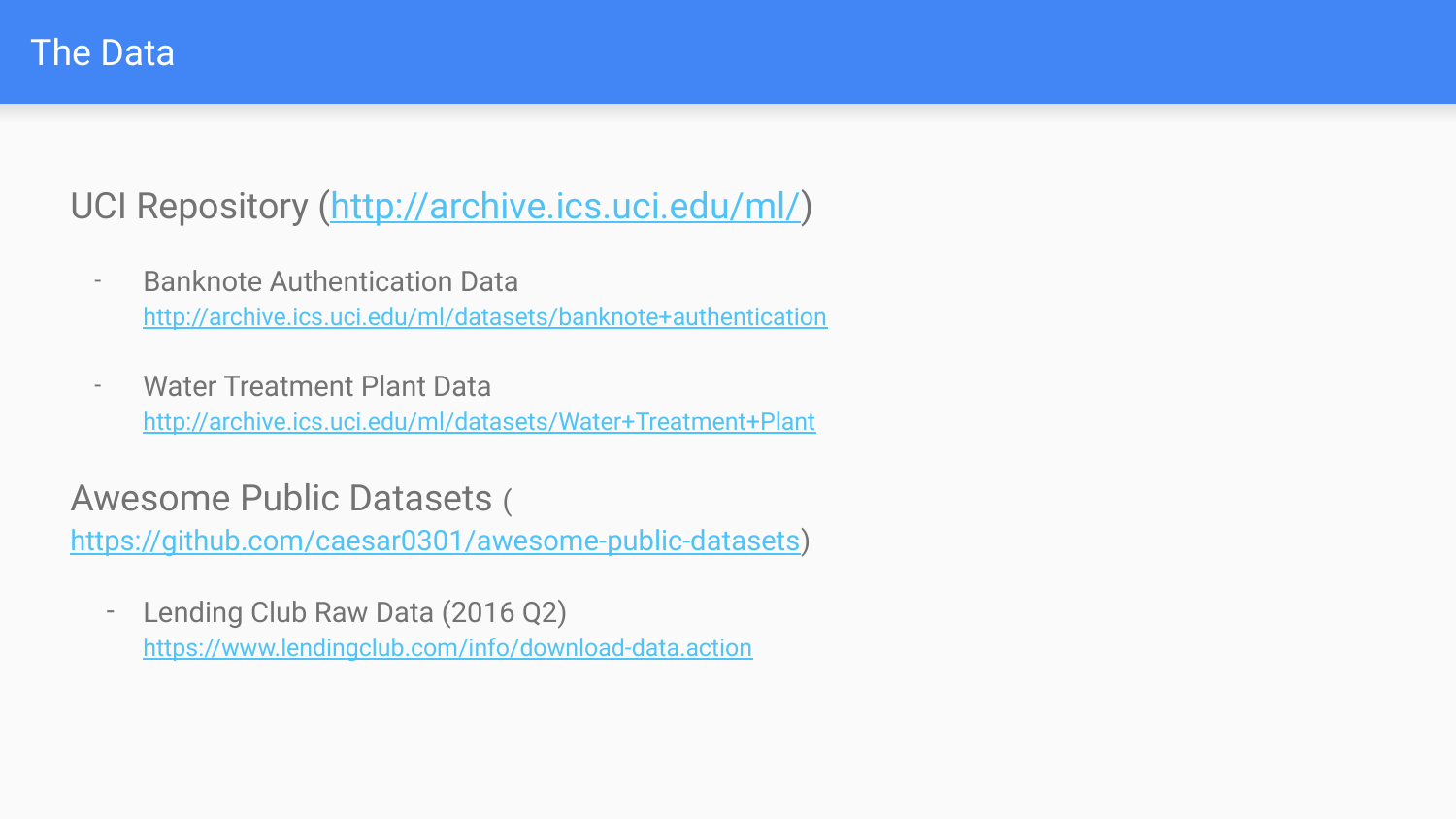

# The Data
UCI Repository (http://archive.ics.uci.edu/ml/)
Banknote Authentication Data
http://archive.ics.uci.edu/ml/datasets/banknote+authentication
Water Treatment Plant Data
http://archive.ics.uci.edu/ml/datasets/Water+Treatment+Plant
Awesome Public Datasets (https://github.com/caesar0301/awesome-public-datasets)
Lending Club Raw Data (2016 Q2)
https://www.lendingclub.com/info/download-data.action